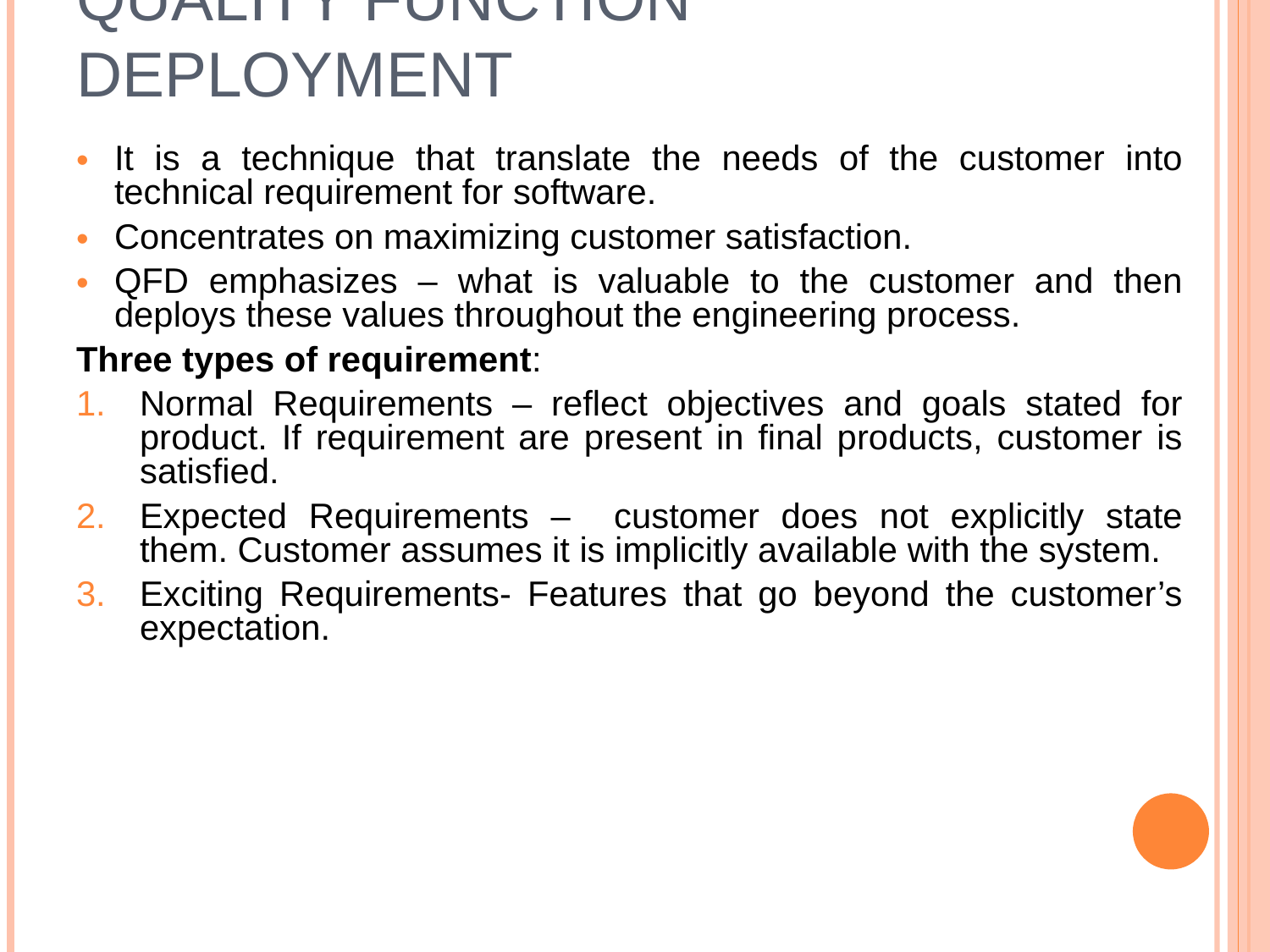

# Quality Function Deployment
It is a technique that translate the needs of the customer into technical requirement for software.
Concentrates on maximizing customer satisfaction.
QFD emphasizes – what is valuable to the customer and then deploys these values throughout the engineering process.
Three types of requirement:
Normal Requirements – reflect objectives and goals stated for product. If requirement are present in final products, customer is satisfied.
Expected Requirements –  customer does not explicitly state them. Customer assumes it is implicitly available with the system.
Exciting Requirements- Features that go beyond the customer’s expectation.